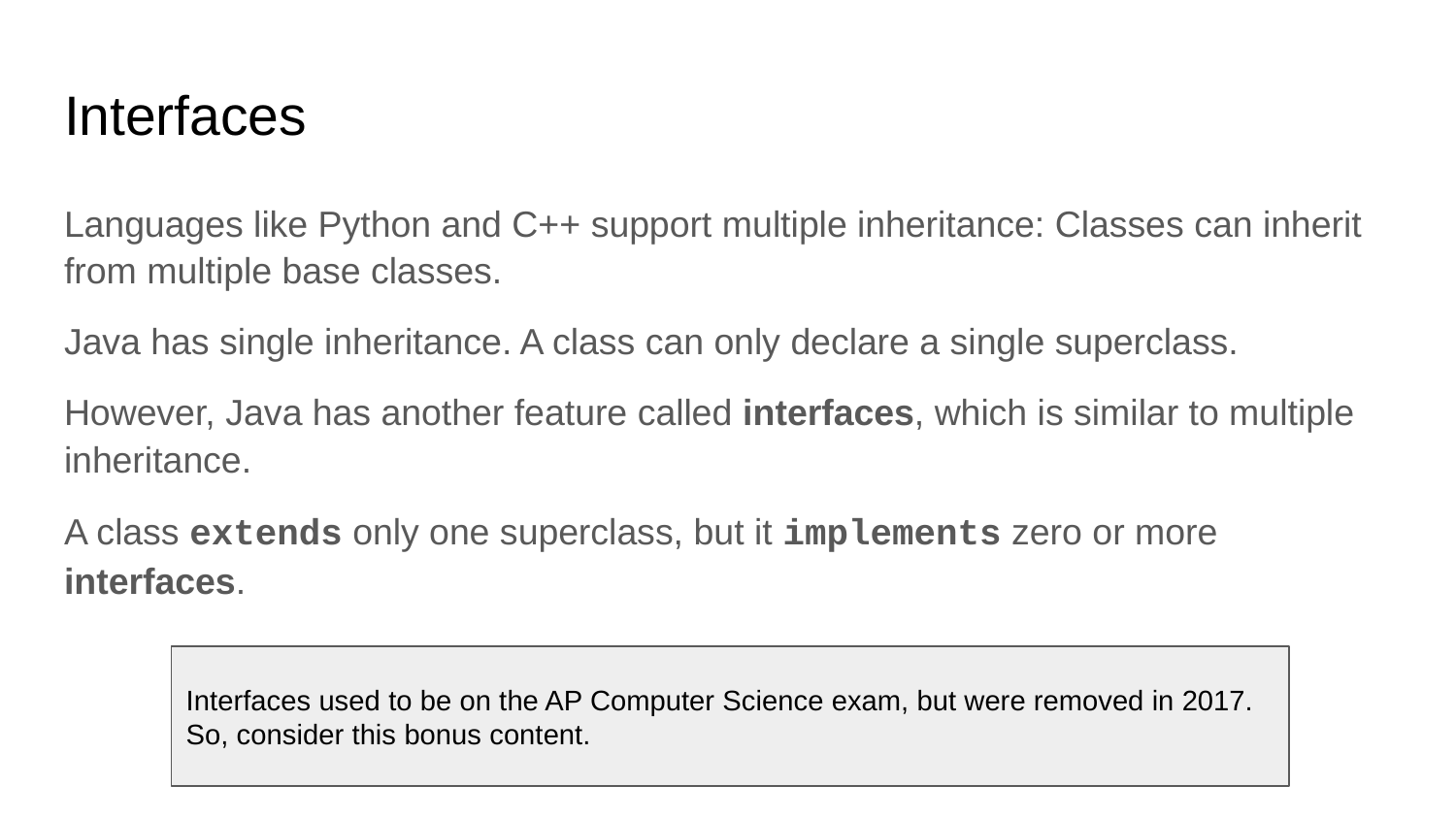

# Interfaces
Languages like Python and C++ support multiple inheritance: Classes can inherit from multiple base classes.
Java has single inheritance. A class can only declare a single superclass.
However, Java has another feature called interfaces, which is similar to multiple inheritance.
A class extends only one superclass, but it implements zero or more interfaces.
Interfaces used to be on the AP Computer Science exam, but were removed in 2017. So, consider this bonus content.